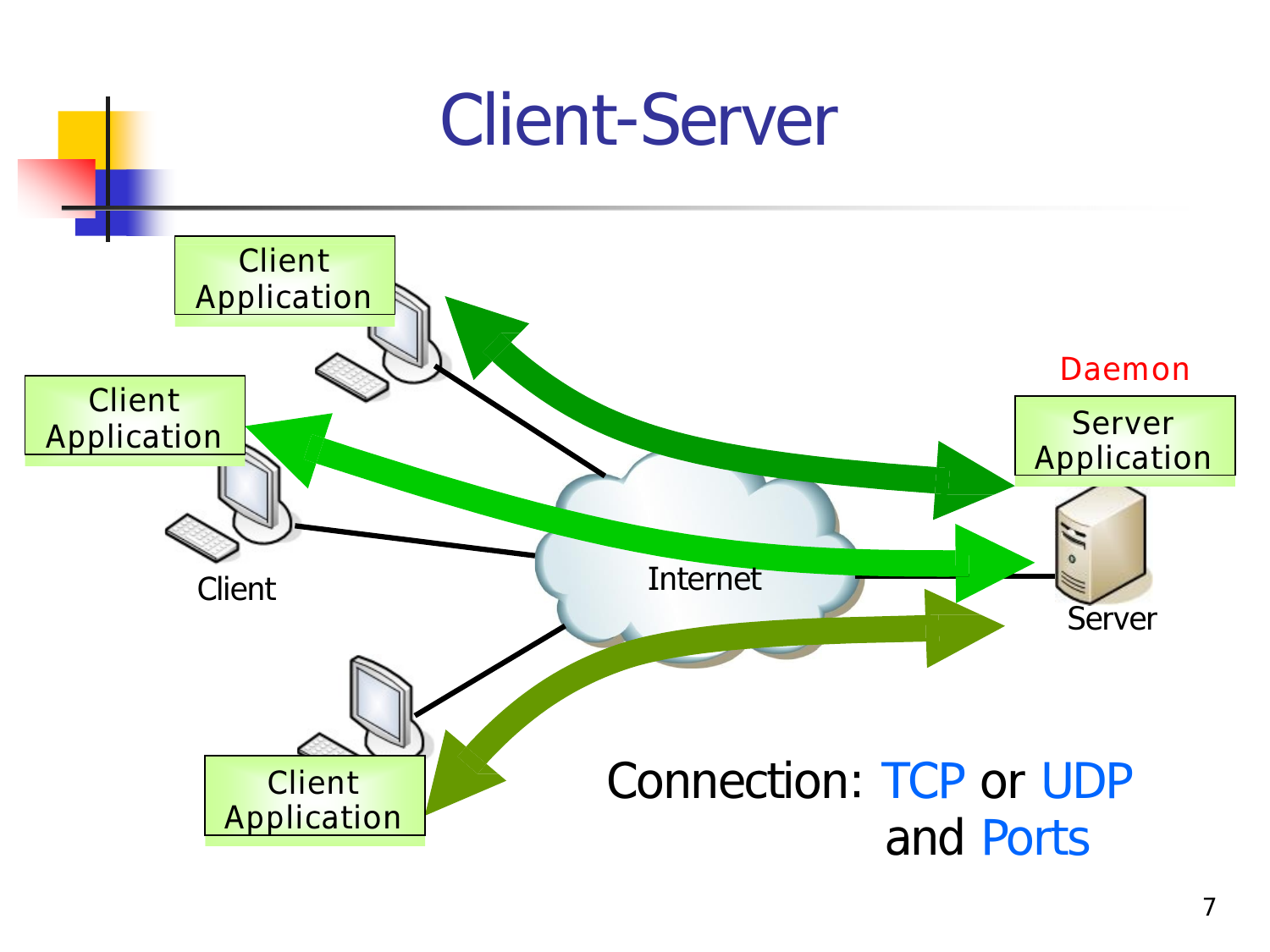

# Client-Server

Client
Application

Daemon

Client
Application

Server  Application

Internet
Client

Server

Connection: TCP or UDP
and Ports

Client  Application
7